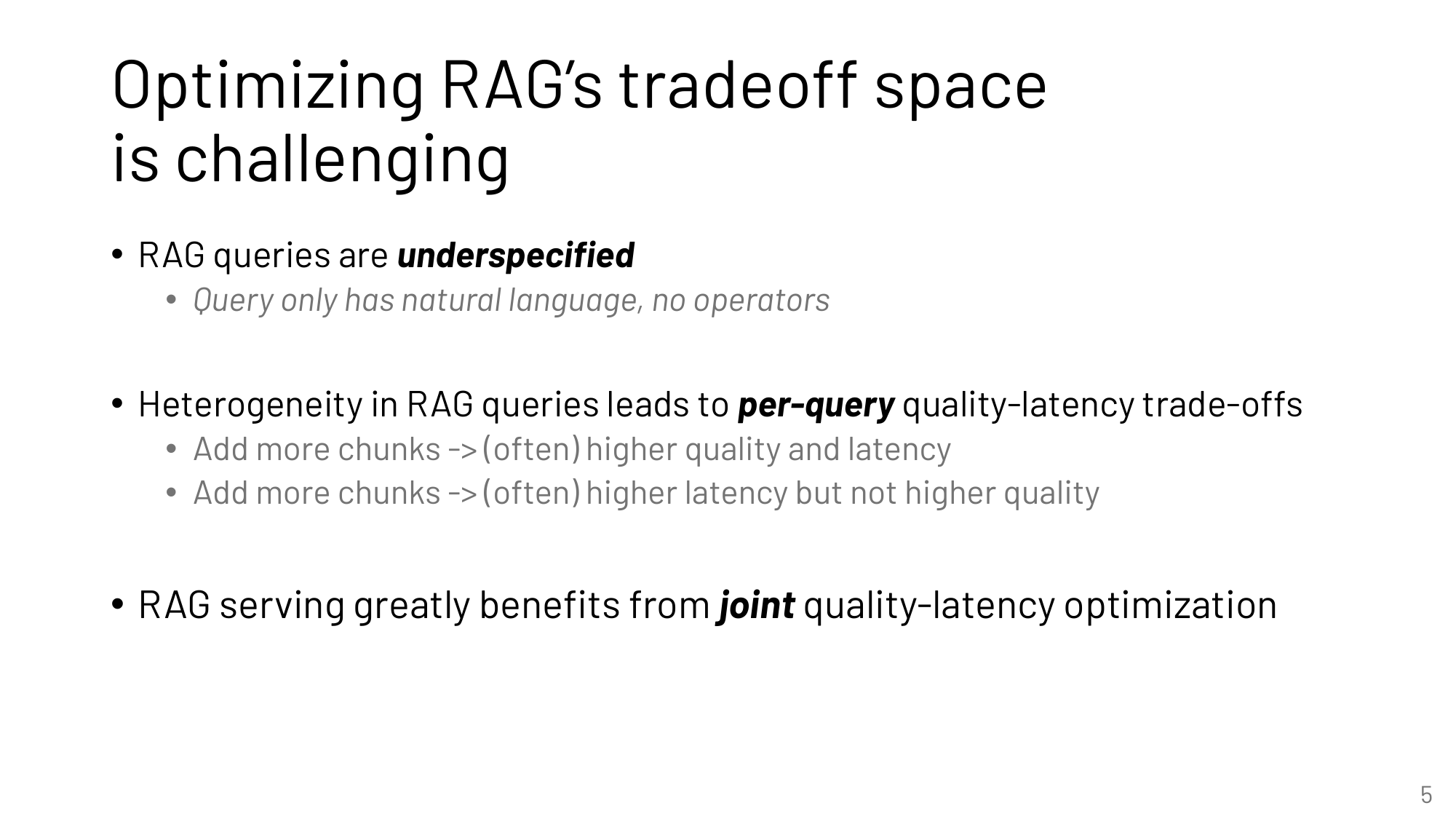

# Optimizing RAG’s tradeoff space is challenging
RAG queries are underspecified
Query only has natural language, no operators

Heterogeneity in RAG queries leads to per-query quality-latency trade-offs
Add more chunks -> (often) higher quality and latency
Add more chunks -> (often) higher latency but not higher quality

RAG serving greatly benefits from joint quality-latency optimization

5